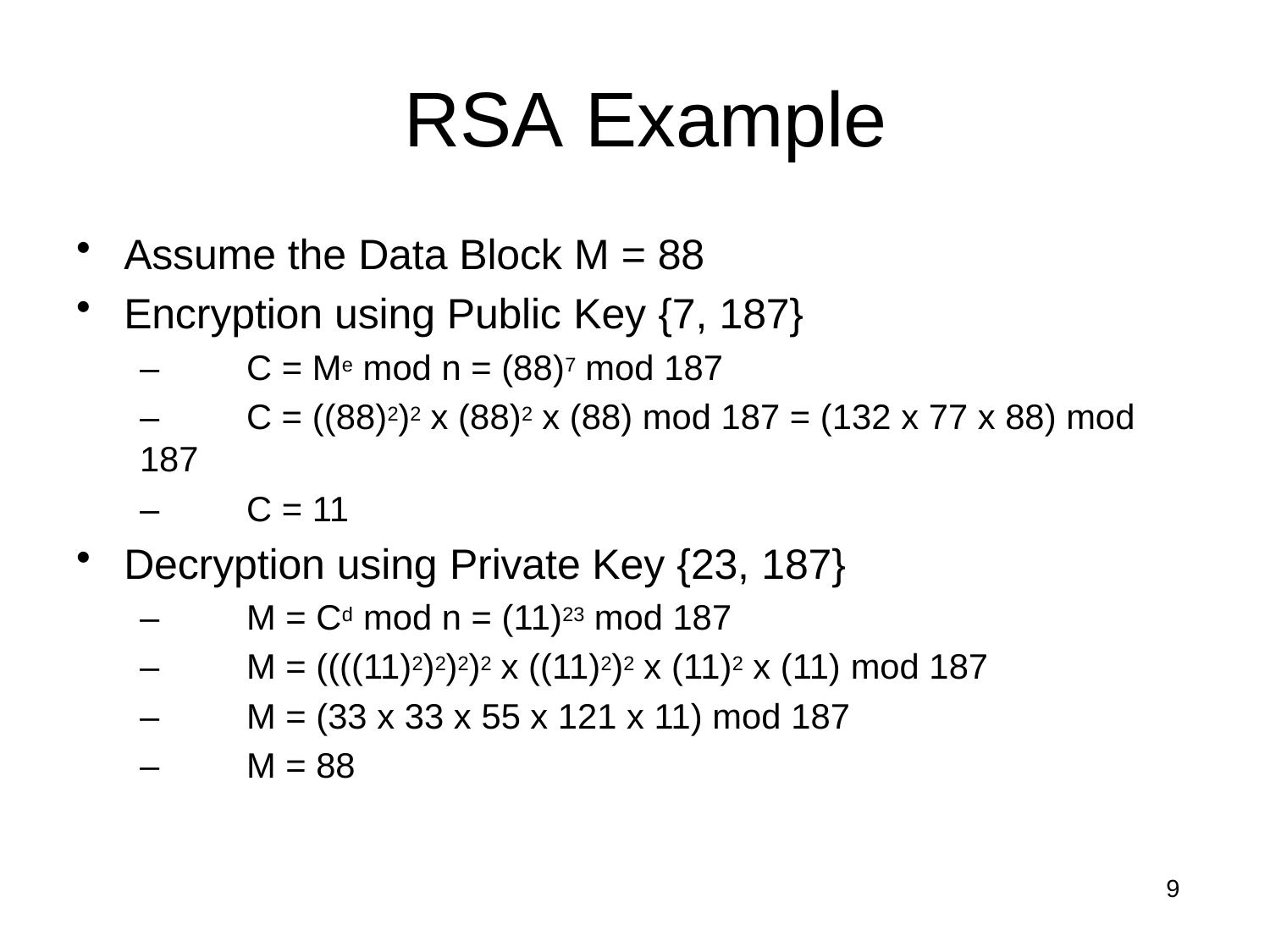

# RSA Example
Assume the Data Block M = 88
Encryption using Public Key {7, 187}
–	C = Me mod n = (88)7 mod 187
–	C = ((88)2)2 x (88)2 x (88) mod 187 = (132 x 77 x 88) mod 187
–	C = 11
Decryption using Private Key {23, 187}
–	M = Cd mod n = (11)23 mod 187
–	M = ((((11)2)2)2)2 x ((11)2)2 x (11)2 x (11) mod 187
–	M = (33 x 33 x 55 x 121 x 11) mod 187
–	M = 88
9